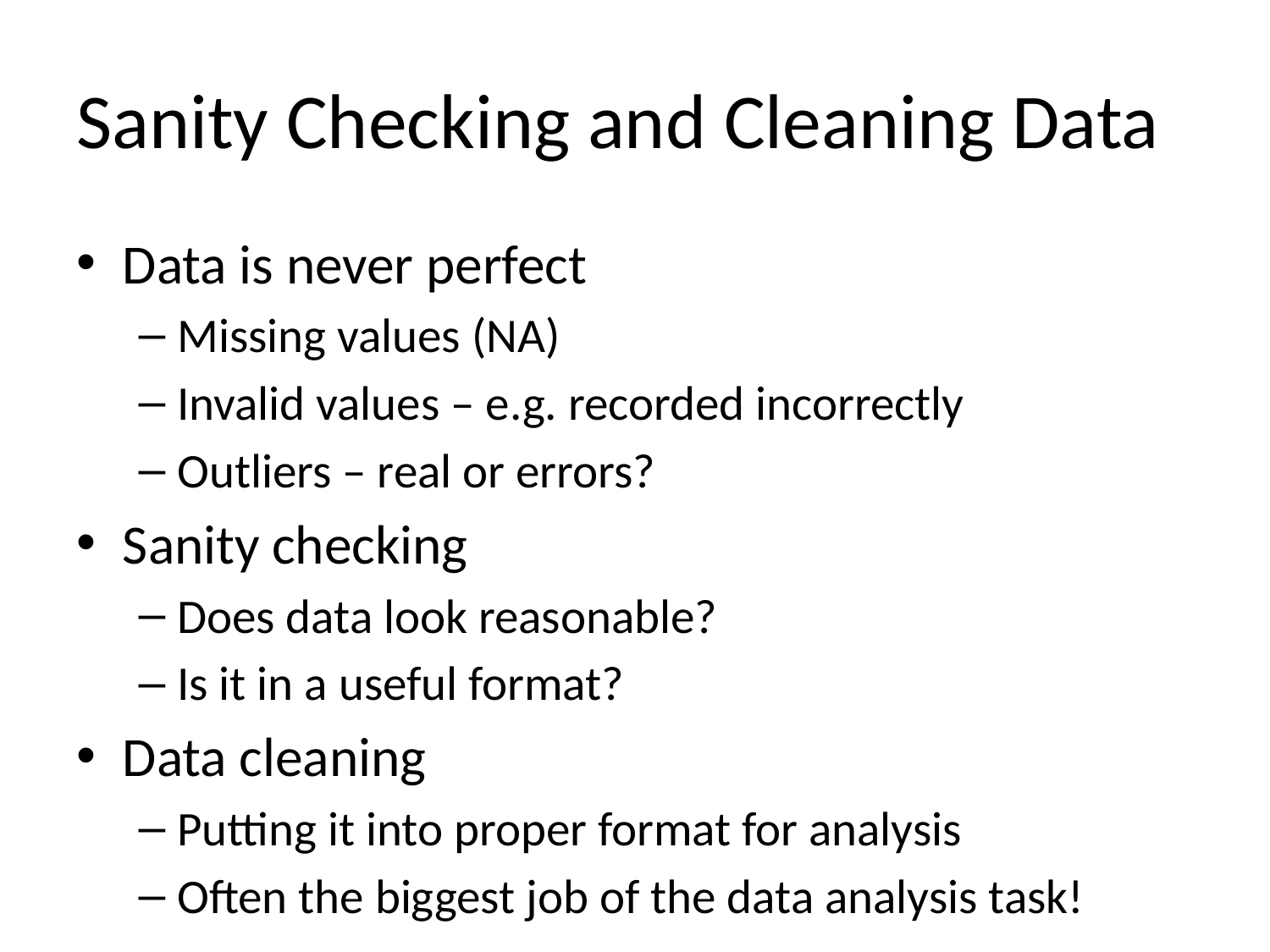

# Sanity Checking and Cleaning Data
Data is never perfect
Missing values (NA)
Invalid values – e.g. recorded incorrectly
Outliers – real or errors?
Sanity checking
Does data look reasonable?
Is it in a useful format?
Data cleaning
Putting it into proper format for analysis
Often the biggest job of the data analysis task!